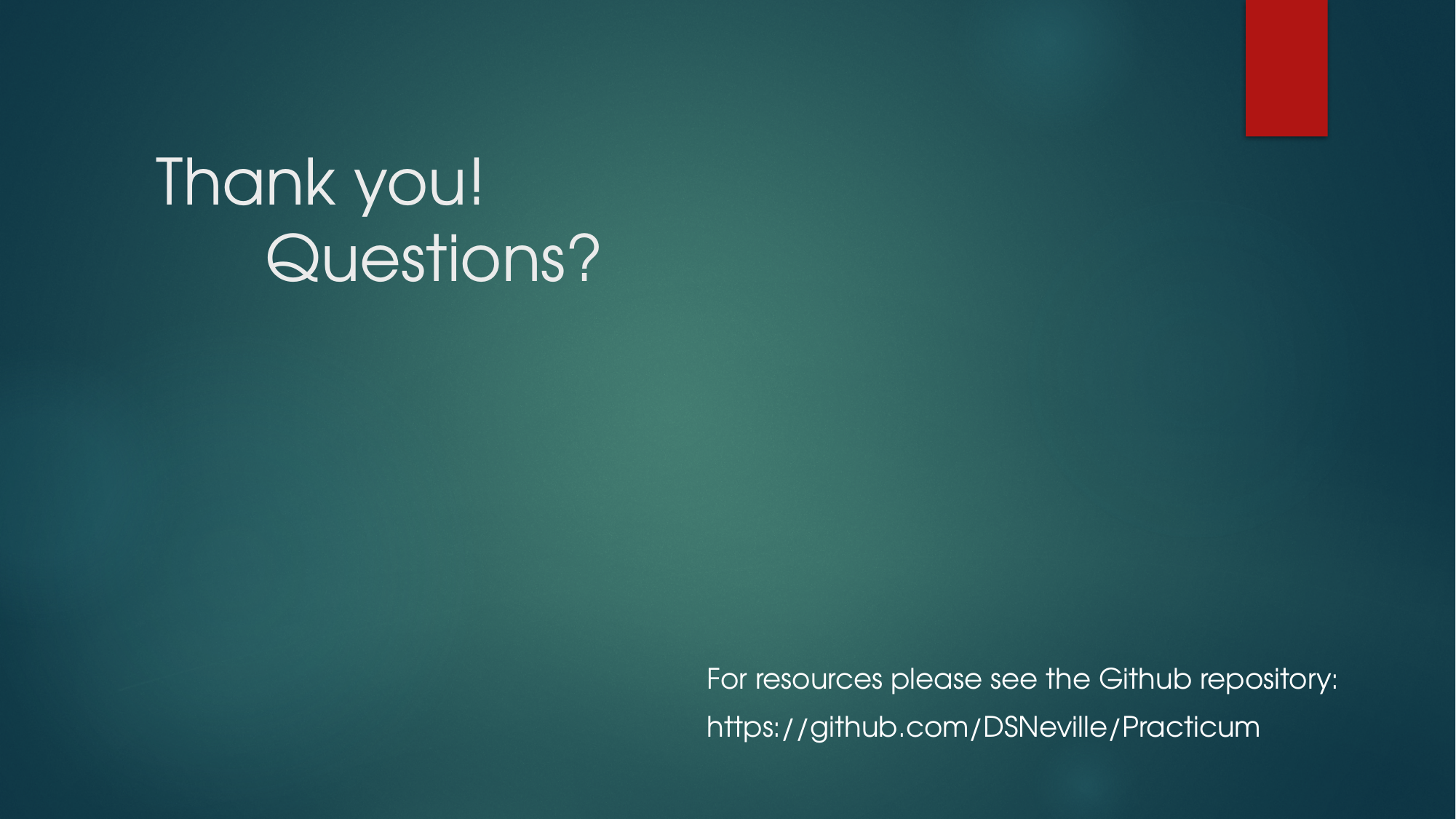

# Thank you! Questions?
For resources please see the Github repository:
https://github.com/DSNeville/Practicum